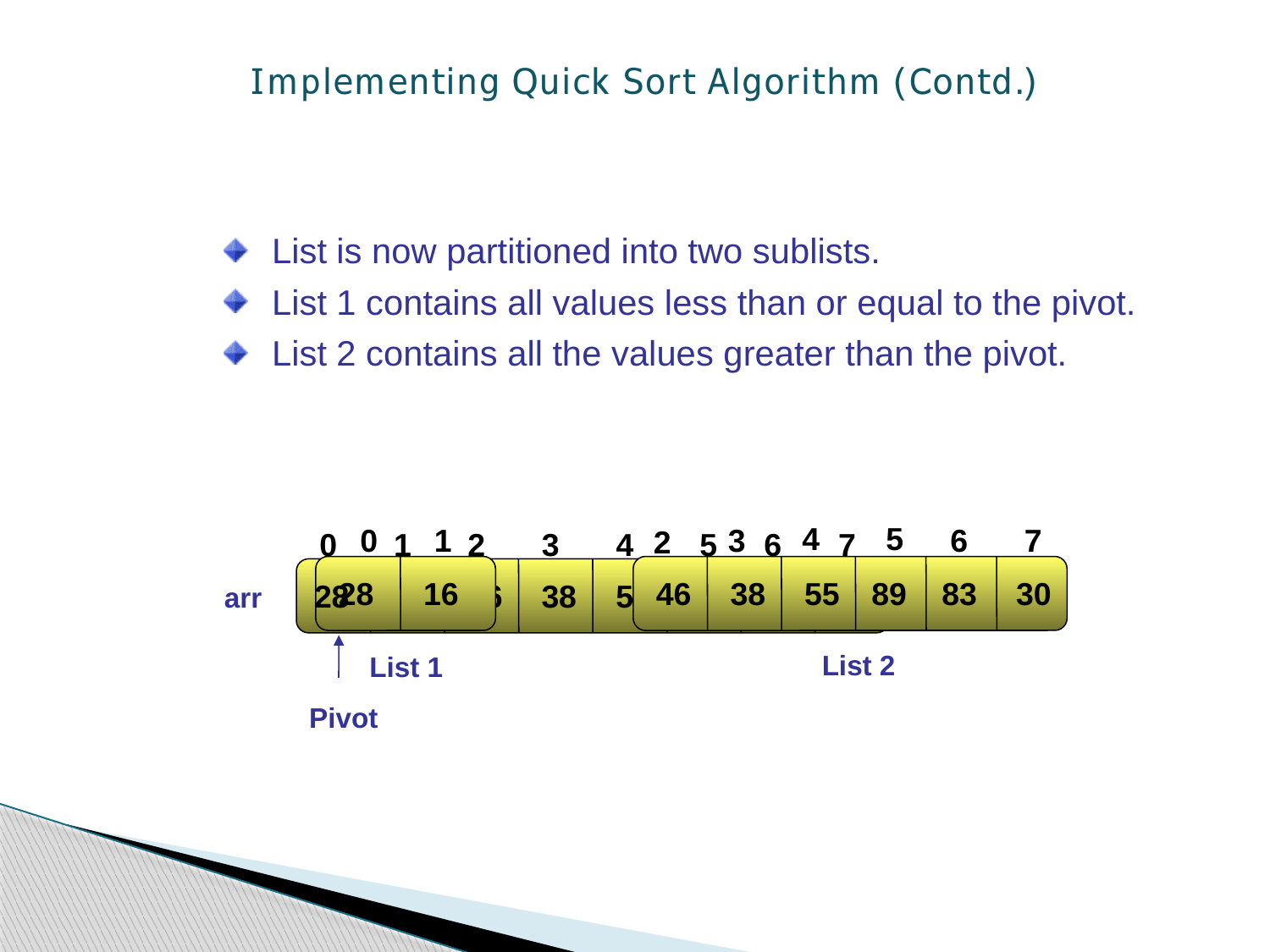

Implementing Quick Sort Algorithm (Contd.)‏
List is now partitioned into two sublists.
List 1 contains all values less than or equal to the pivot.
List 2 contains all the values greater than the pivot.
5
4
6
7
0
1
3
2
5
6
7
0
1
2
3
4

28
16
46
38
55
89
83
30
28
46
38
55
89
83
30
16
arr

List 2
List 1
Pivot